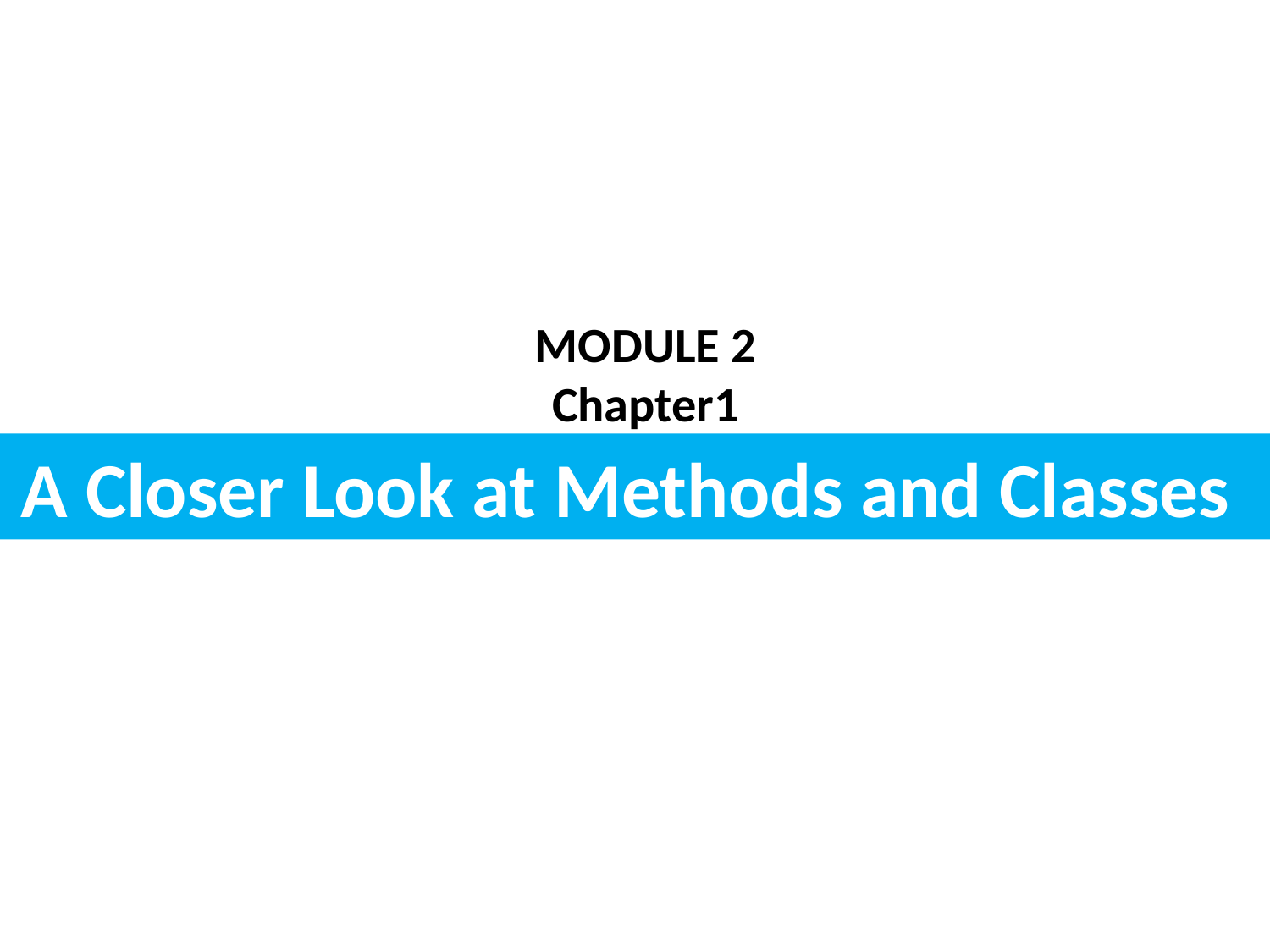

MODULE 2
Chapter1
# A Closer Look at Methods and Classes